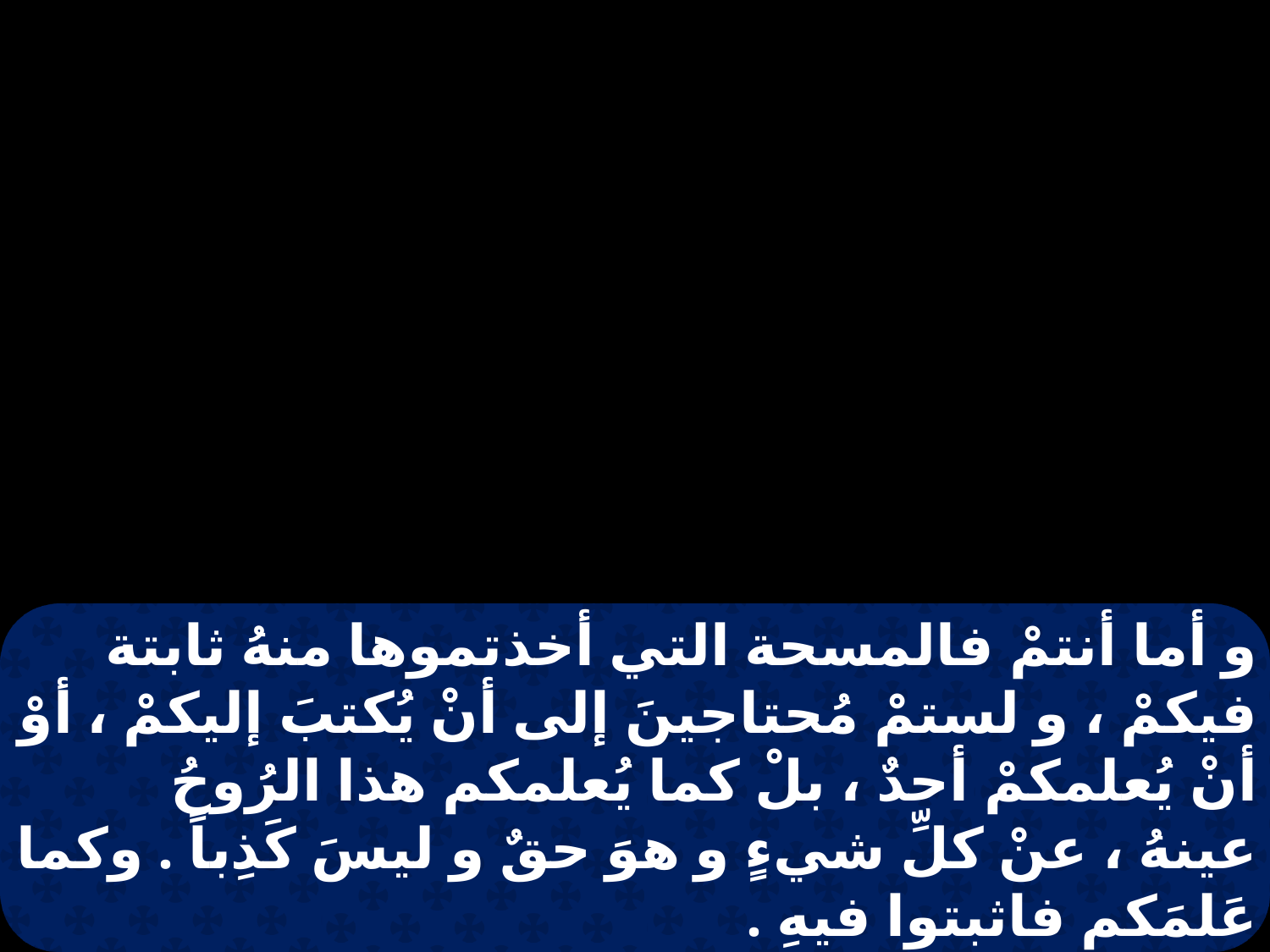

و أما أنتمْ فالمسحة التي أخذتموها منهُ ثابتة فيكمْ ، و لستمْ مُحتاجينَ إلى أنْ يُكتبَ إليكمْ ، أوْ أنْ يُعلمكمْ أحدٌ ، بلْ كما يُعلمكم هذا الرُوحُ عينهُ ، عنْ كلِّ شيءٍ و هوَ حقٌ و ليسَ كَذِباً . وكما عَلمَكم فاثبتوا فيهِ .